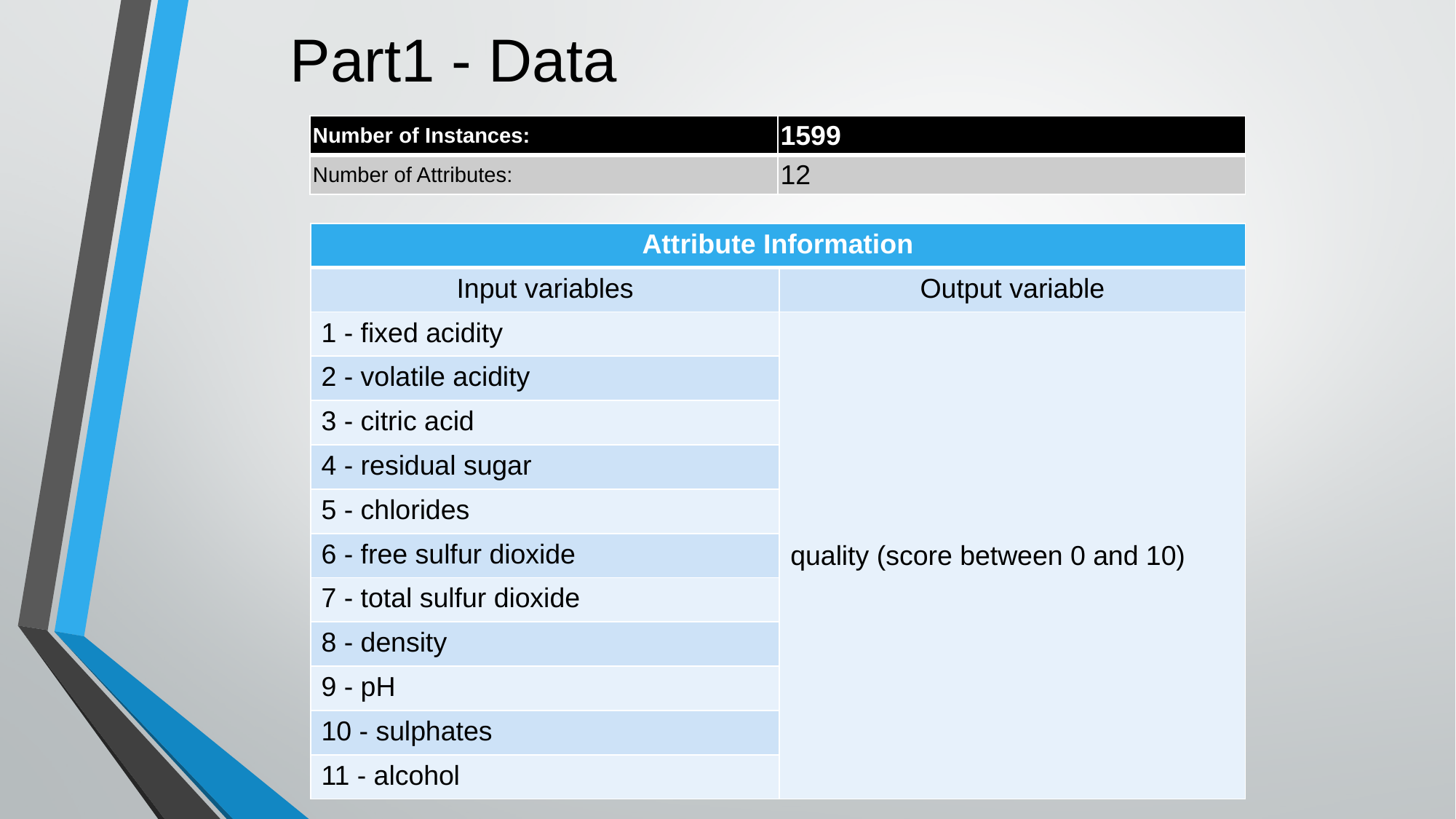

# Part1 - Data
| Number of Instances: | 1599 |
| --- | --- |
| Number of Attributes: | 12 |
| Attribute Information |  |
| --- | --- |
| Input variables | Output variable |
| 1 - fixed acidity | quality (score between 0 and 10) |
| 2 - volatile acidity |  |
| 3 - citric acid |  |
| 4 - residual sugar |  |
| 5 - chlorides |  |
| 6 - free sulfur dioxide |  |
| 7 - total sulfur dioxide |  |
| 8 - density |  |
| 9 - pH |  |
| 10 - sulphates |  |
| 11 - alcohol |  |